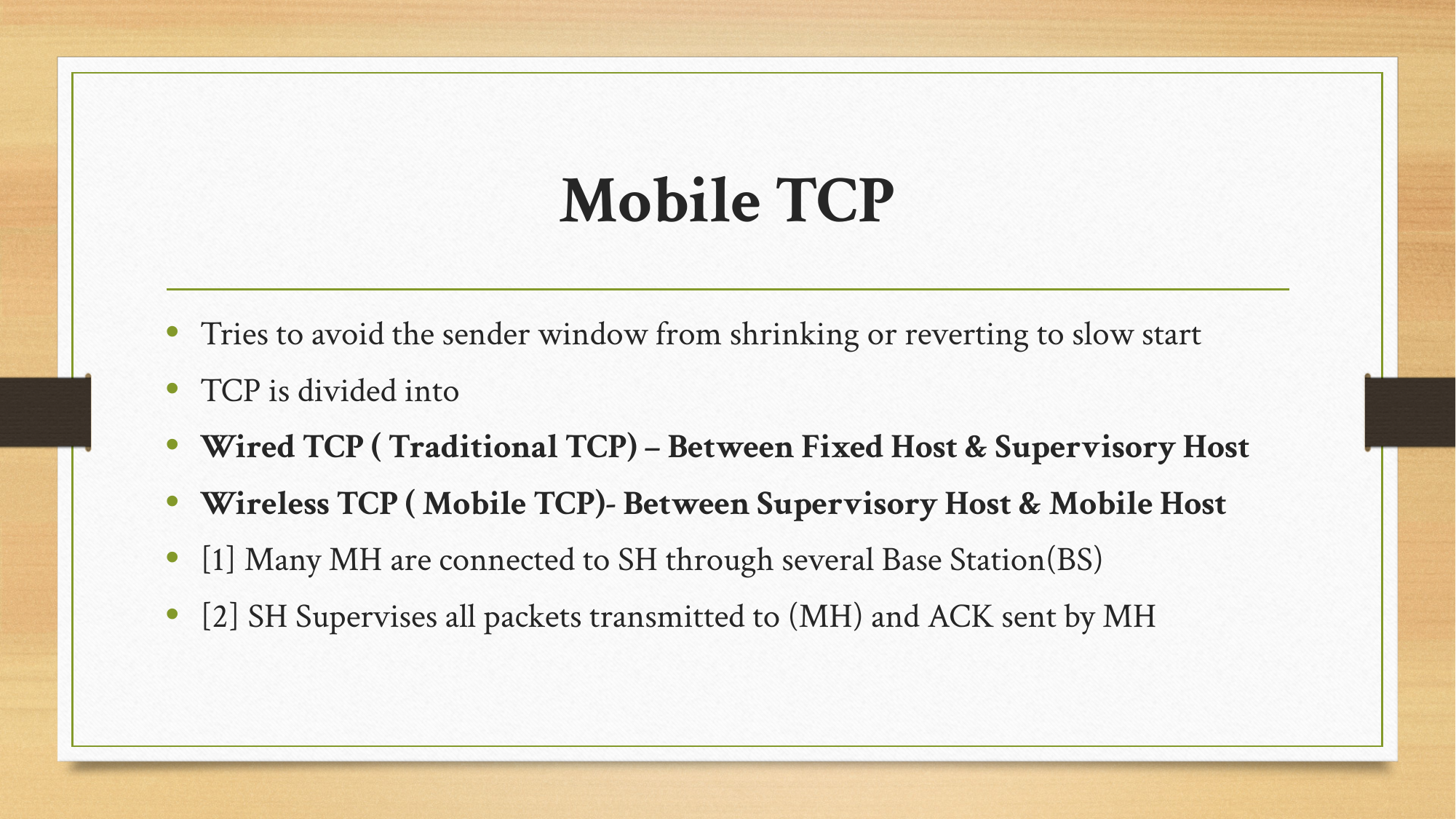

# Mobile TCP
Tries to avoid the sender window from shrinking or reverting to slow start
TCP is divided into
Wired TCP ( Traditional TCP) – Between Fixed Host & Supervisory Host
Wireless TCP ( Mobile TCP)- Between Supervisory Host & Mobile Host
[1] Many MH are connected to SH through several Base Station(BS)
[2] SH Supervises all packets transmitted to (MH) and ACK sent by MH